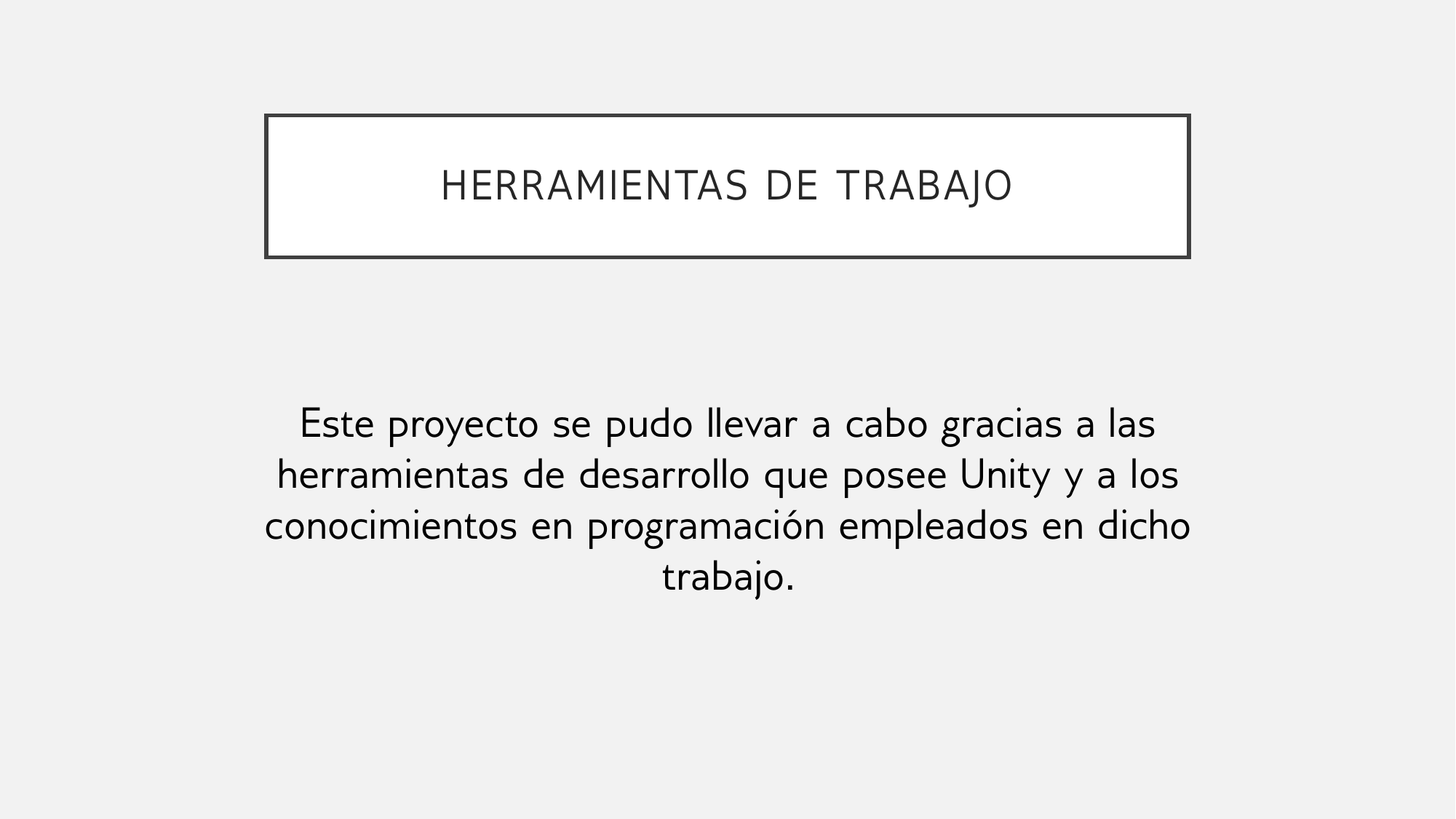

# Herramientas de trabajo
Este proyecto se pudo llevar a cabo gracias a las herramientas de desarrollo que posee Unity y a los conocimientos en programación empleados en dicho trabajo.